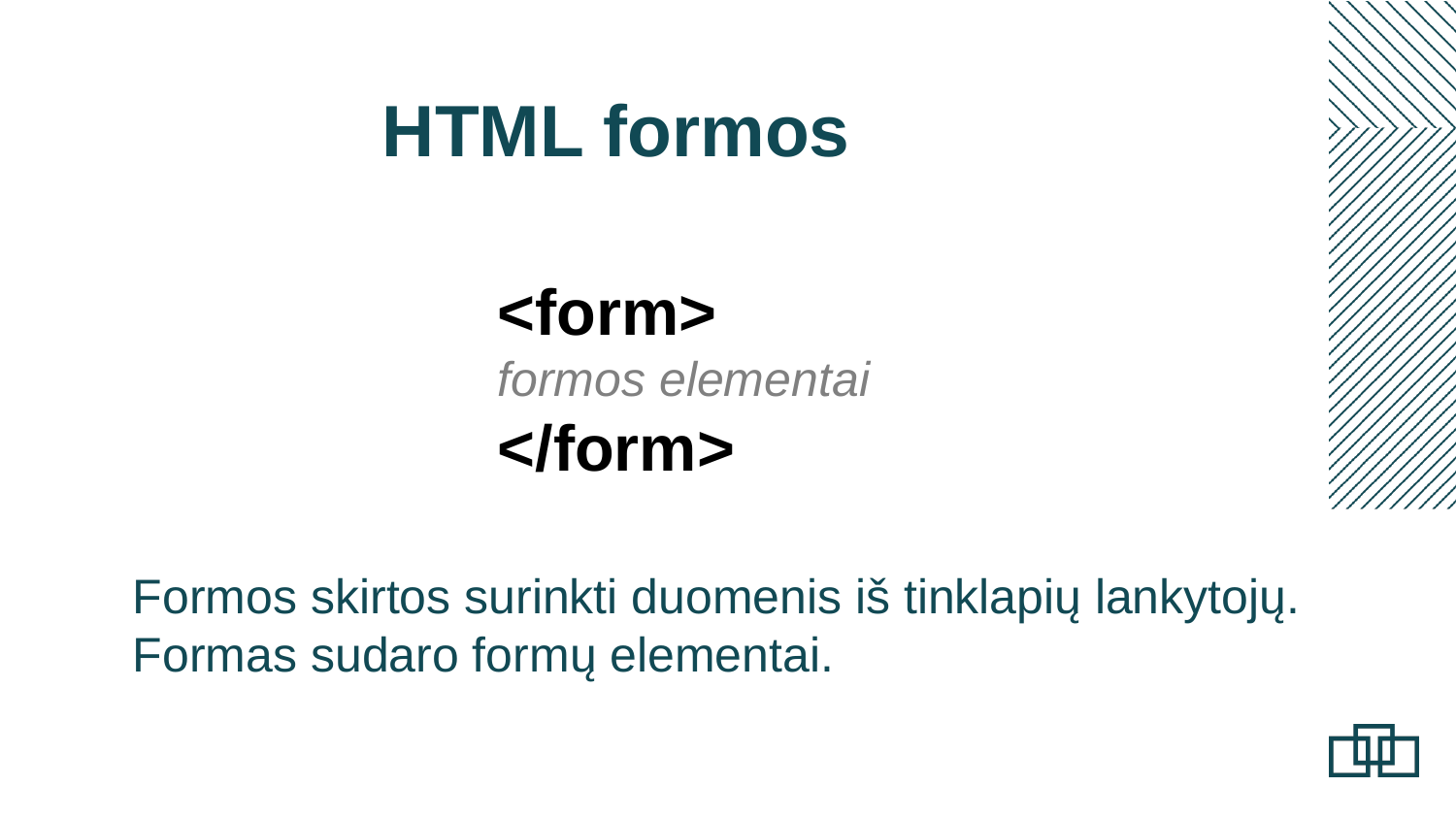

HTML formos
<form>
formos elementai
</form>

Formos skirtos surinkti duomenis iš tinklapių lankytojų. Formas sudaro formų elementai.